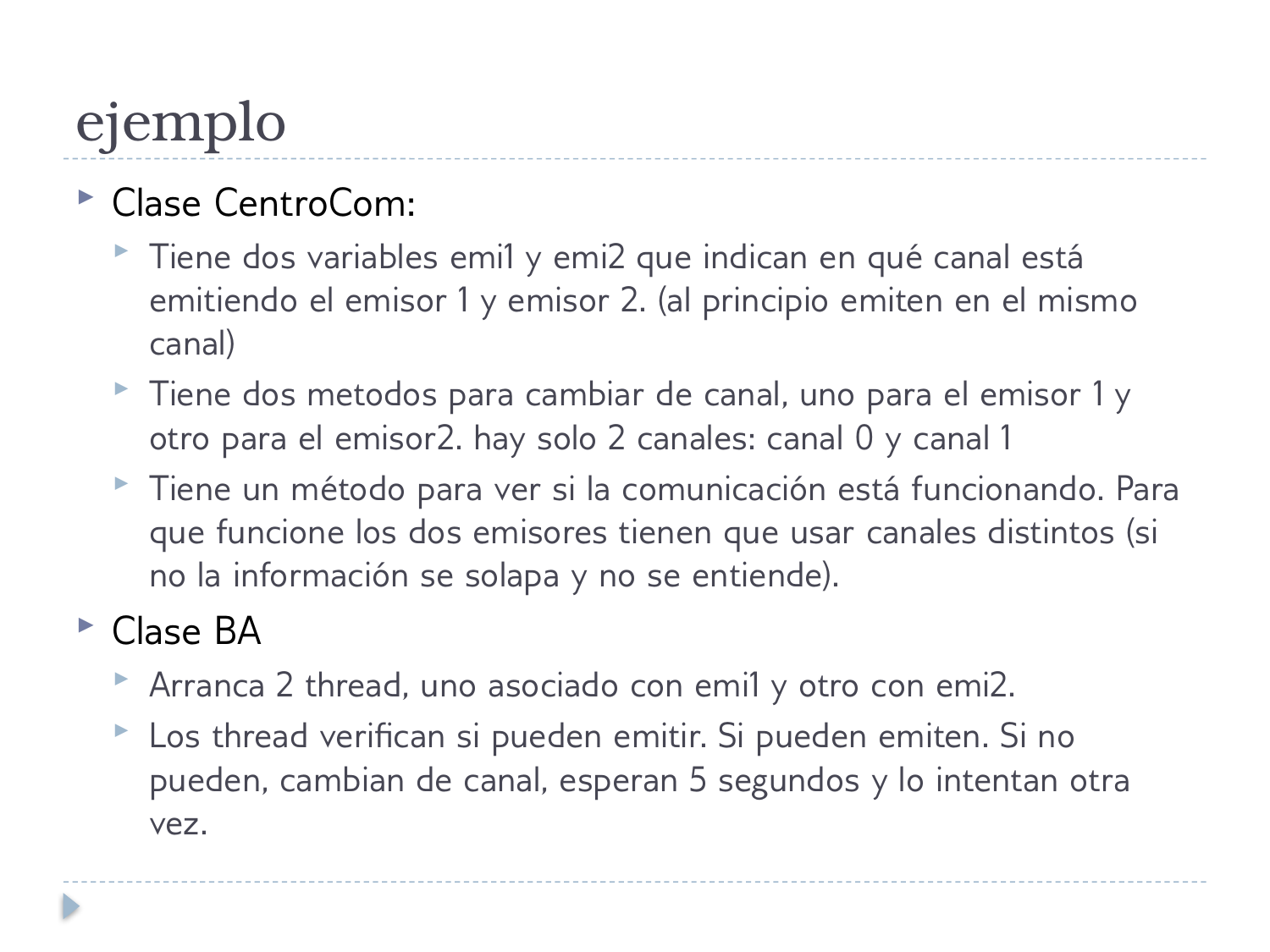

# ejemplo
Clase CentroCom:
Tiene dos variables emi1 y emi2 que indican en qué canal está emitiendo el emisor 1 y emisor 2. (al principio emiten en el mismo canal)
Tiene dos metodos para cambiar de canal, uno para el emisor 1 y otro para el emisor2. hay solo 2 canales: canal 0 y canal 1
Tiene un método para ver si la comunicación está funcionando. Para que funcione los dos emisores tienen que usar canales distintos (si no la información se solapa y no se entiende).
Clase BA
Arranca 2 thread, uno asociado con emi1 y otro con emi2.
Los thread verifican si pueden emitir. Si pueden emiten. Si no pueden, cambian de canal, esperan 5 segundos y lo intentan otra vez.